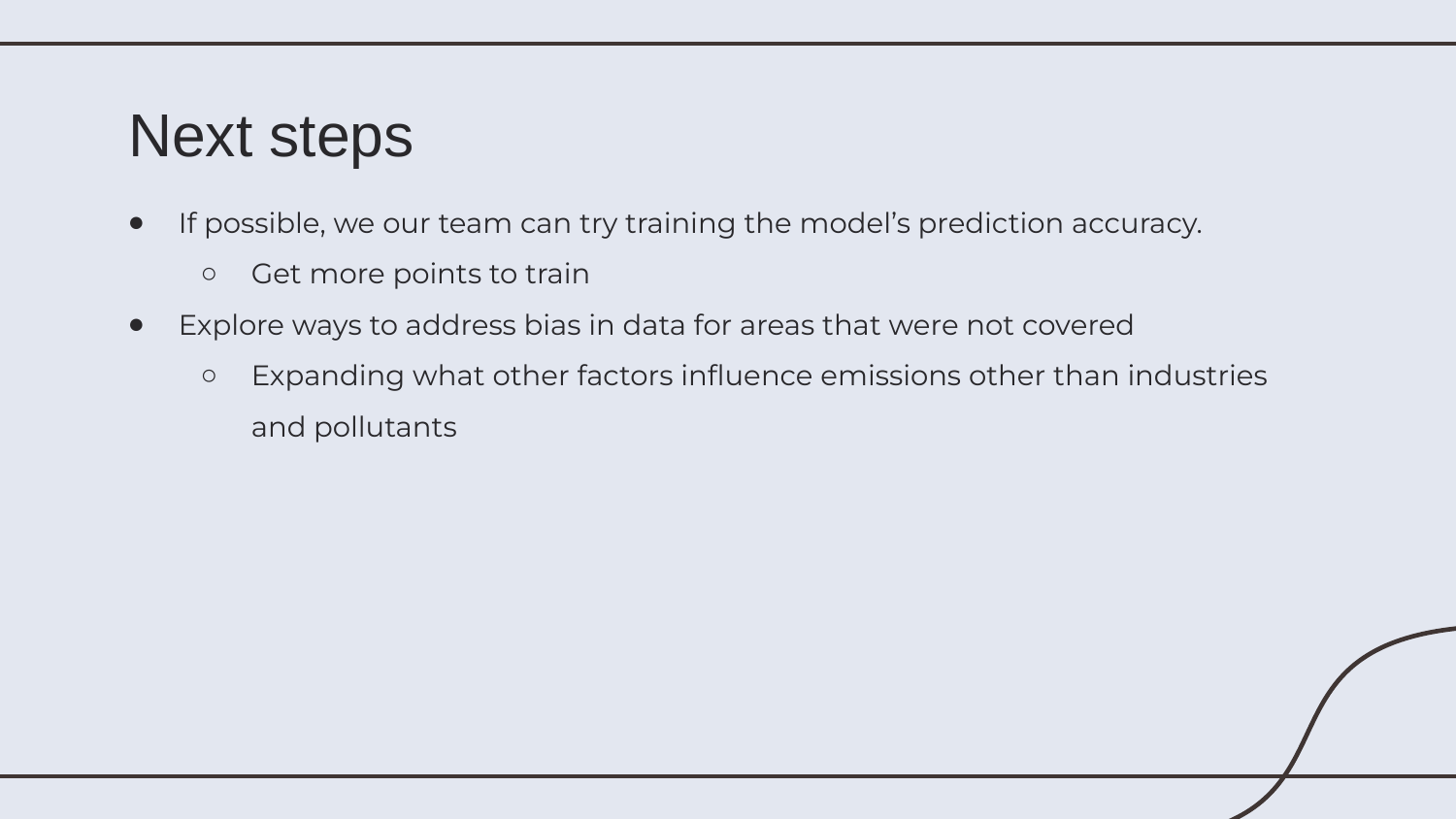

# Next steps
If possible, we our team can try training the model’s prediction accuracy.
Get more points to train
Explore ways to address bias in data for areas that were not covered
Expanding what other factors influence emissions other than industries and pollutants